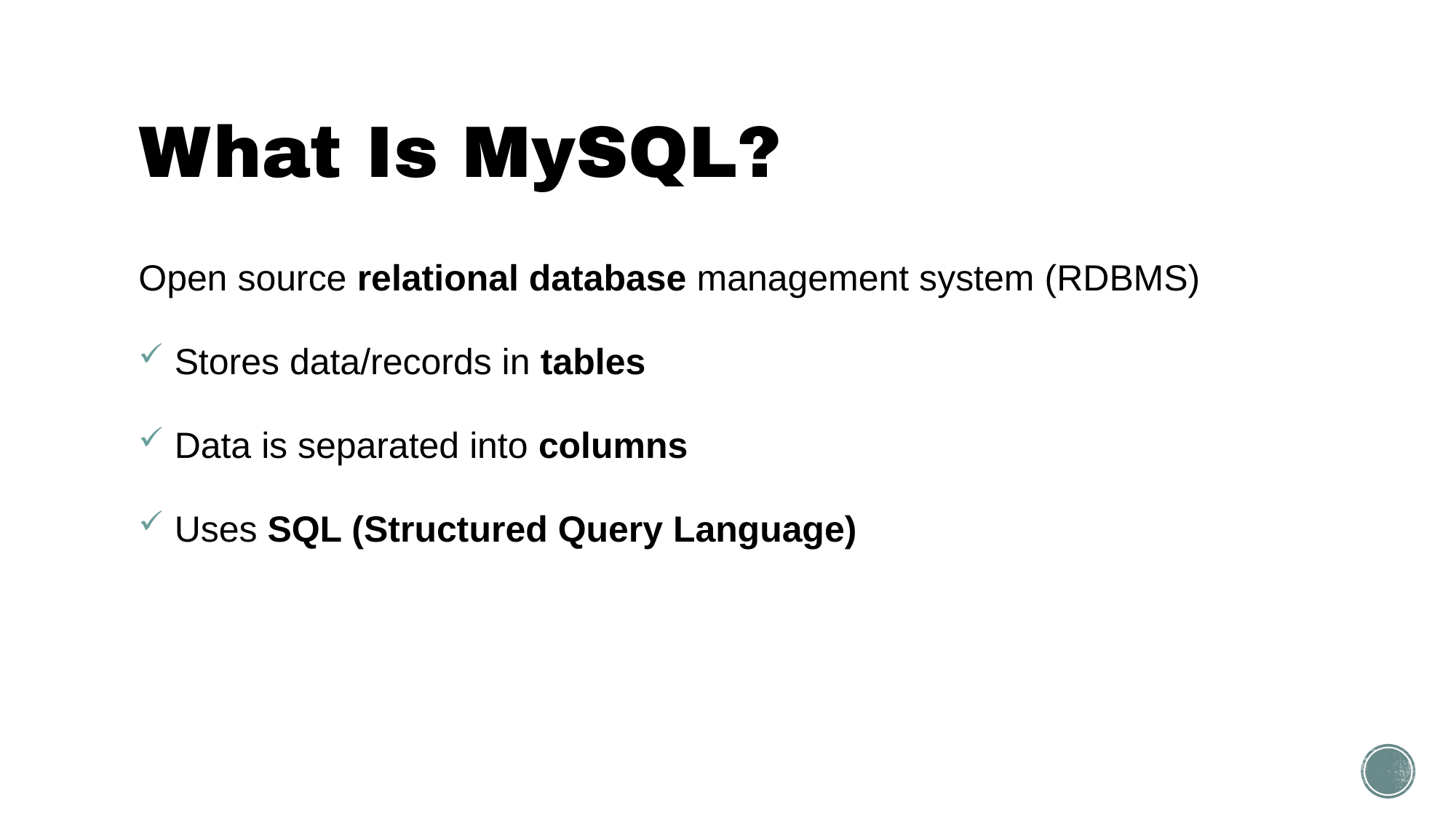

# What Is MySQL?
Open source relational database management system (RDBMS)
 Stores data/records in tables
 Data is separated into columns
 Uses SQL (Structured Query Language)